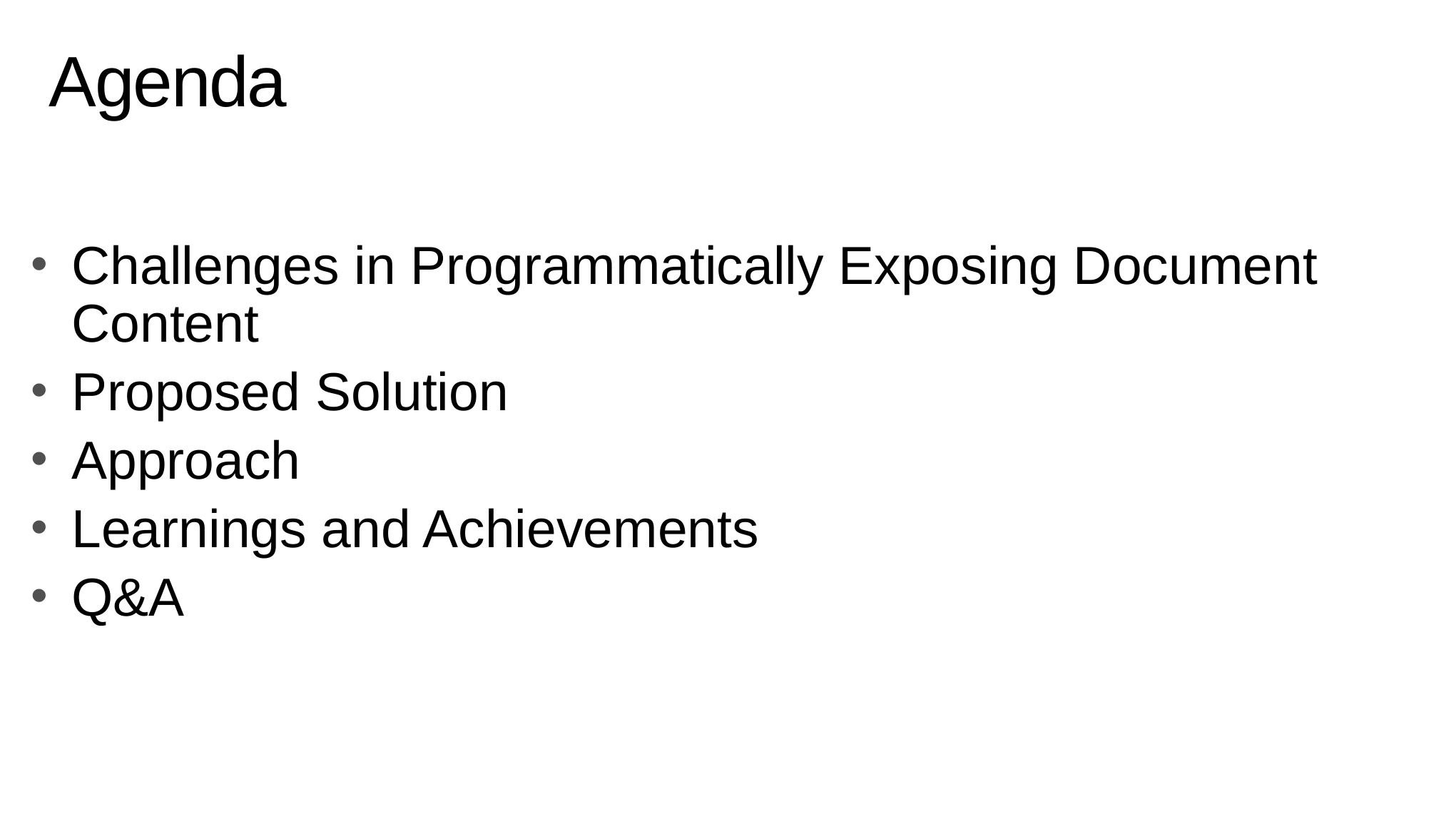

# Agenda
Challenges in Programmatically Exposing Document Content
Proposed Solution
Approach
Learnings and Achievements
Q&A